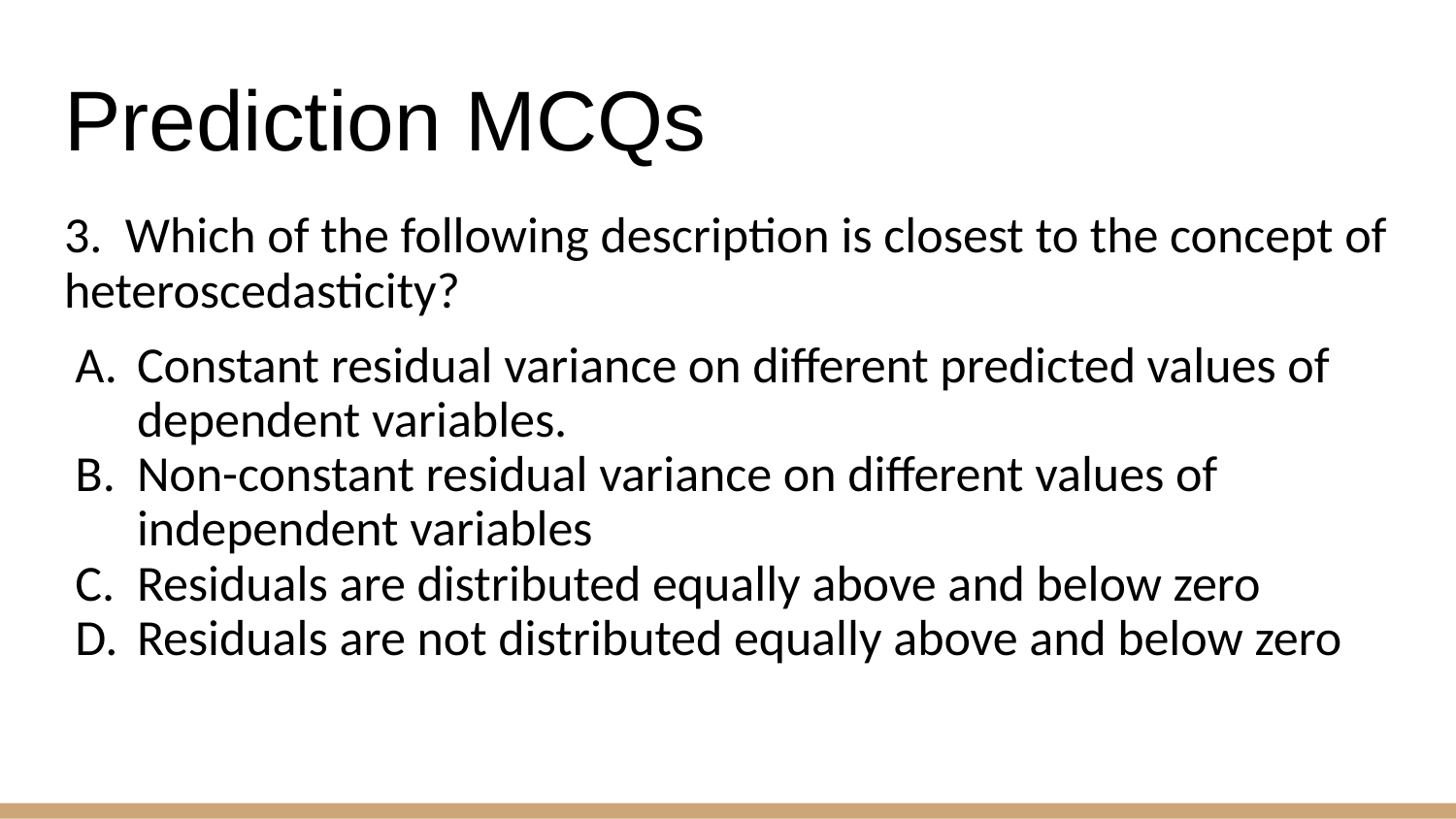

# Prediction MCQs
3.  Which of the following description is closest to the concept of heteroscedasticity?
Constant residual variance on different predicted values of dependent variables.
Non-constant residual variance on different values of independent variables
Residuals are distributed equally above and below zero
Residuals are not distributed equally above and below zero